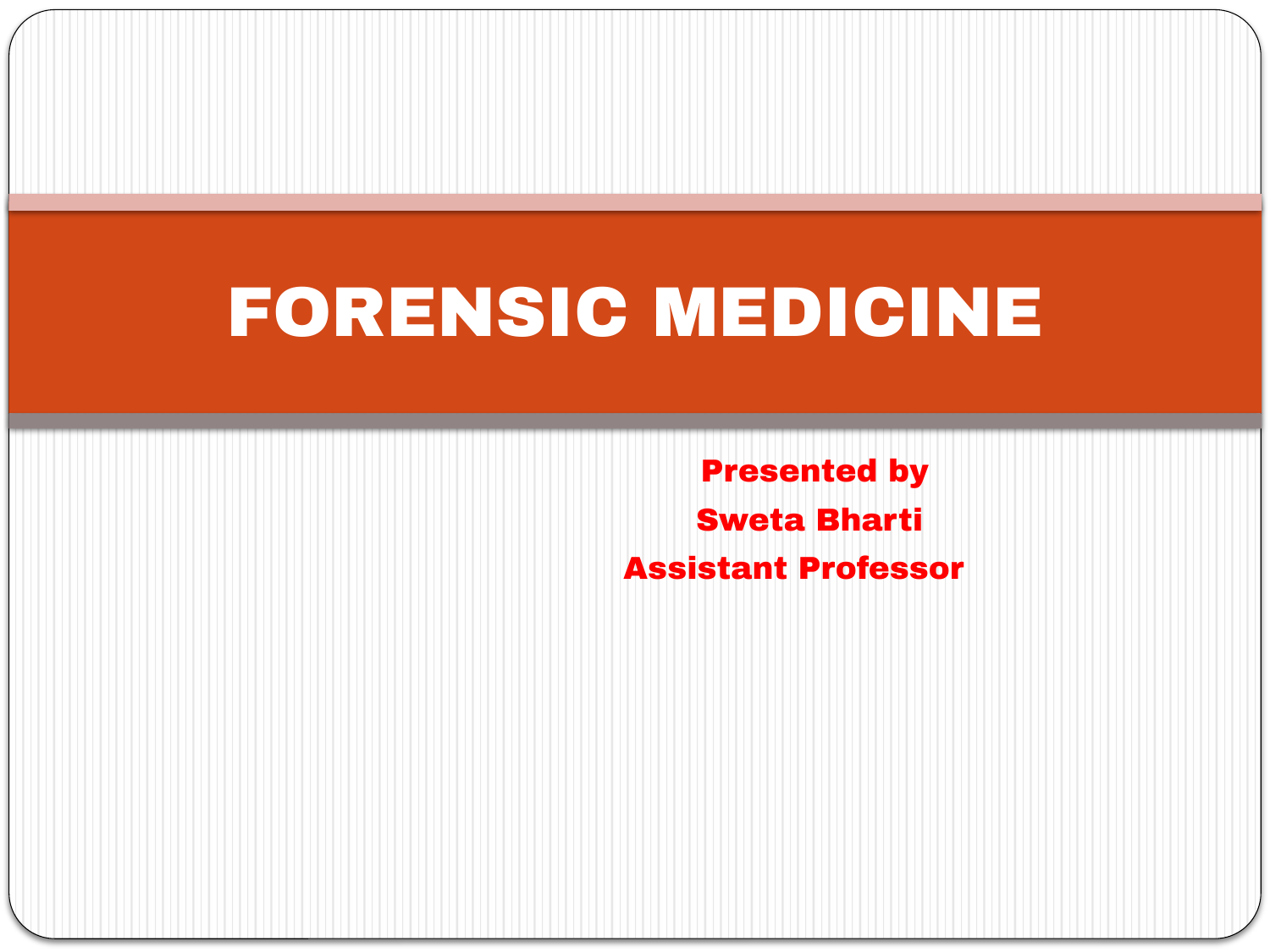

# FORENSIC MEDICINE
                                    Presented by
                                   Sweta Bharti
                                Assistant Professor